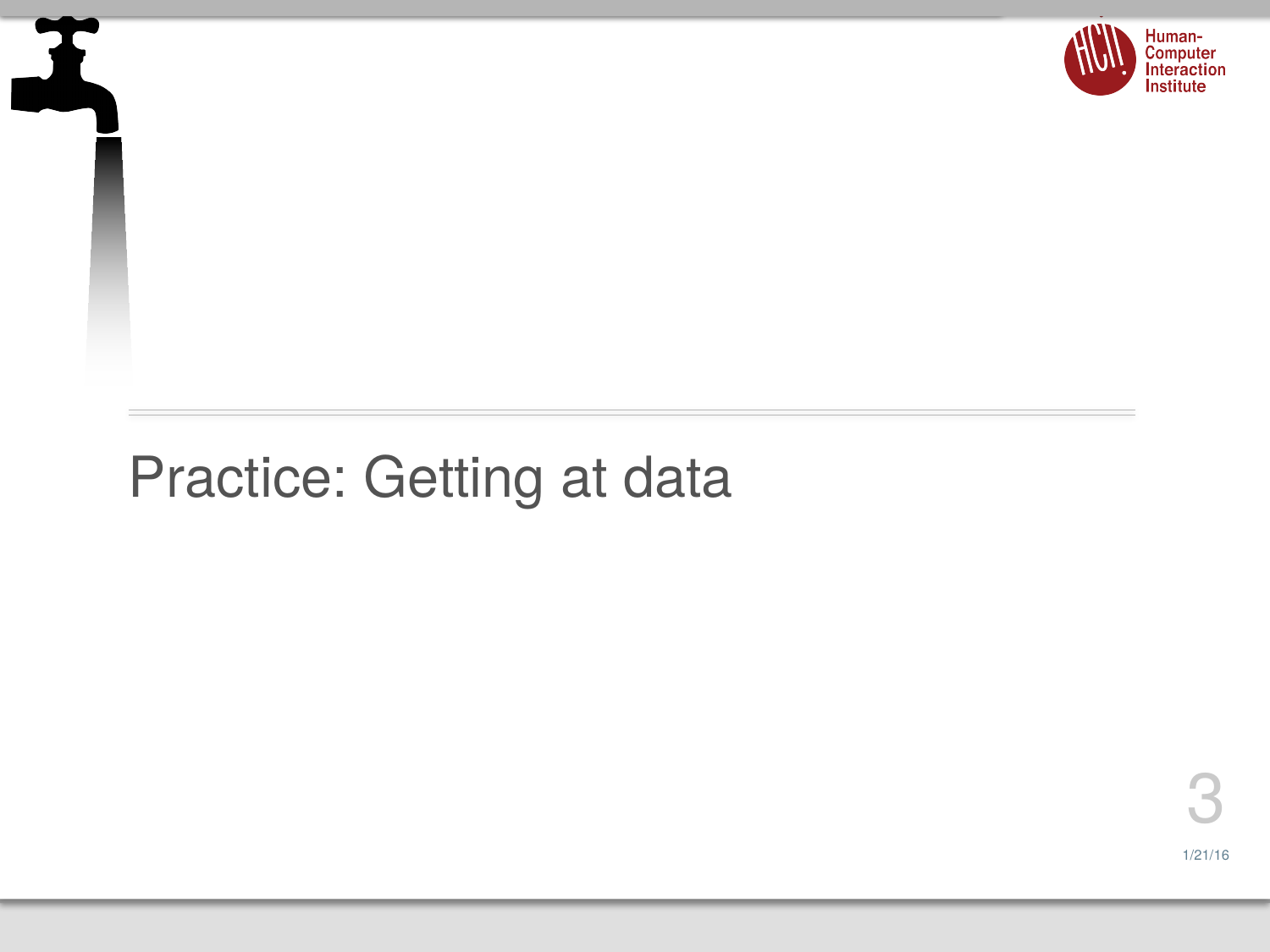

# Practice: Getting at data
3
1/21/16